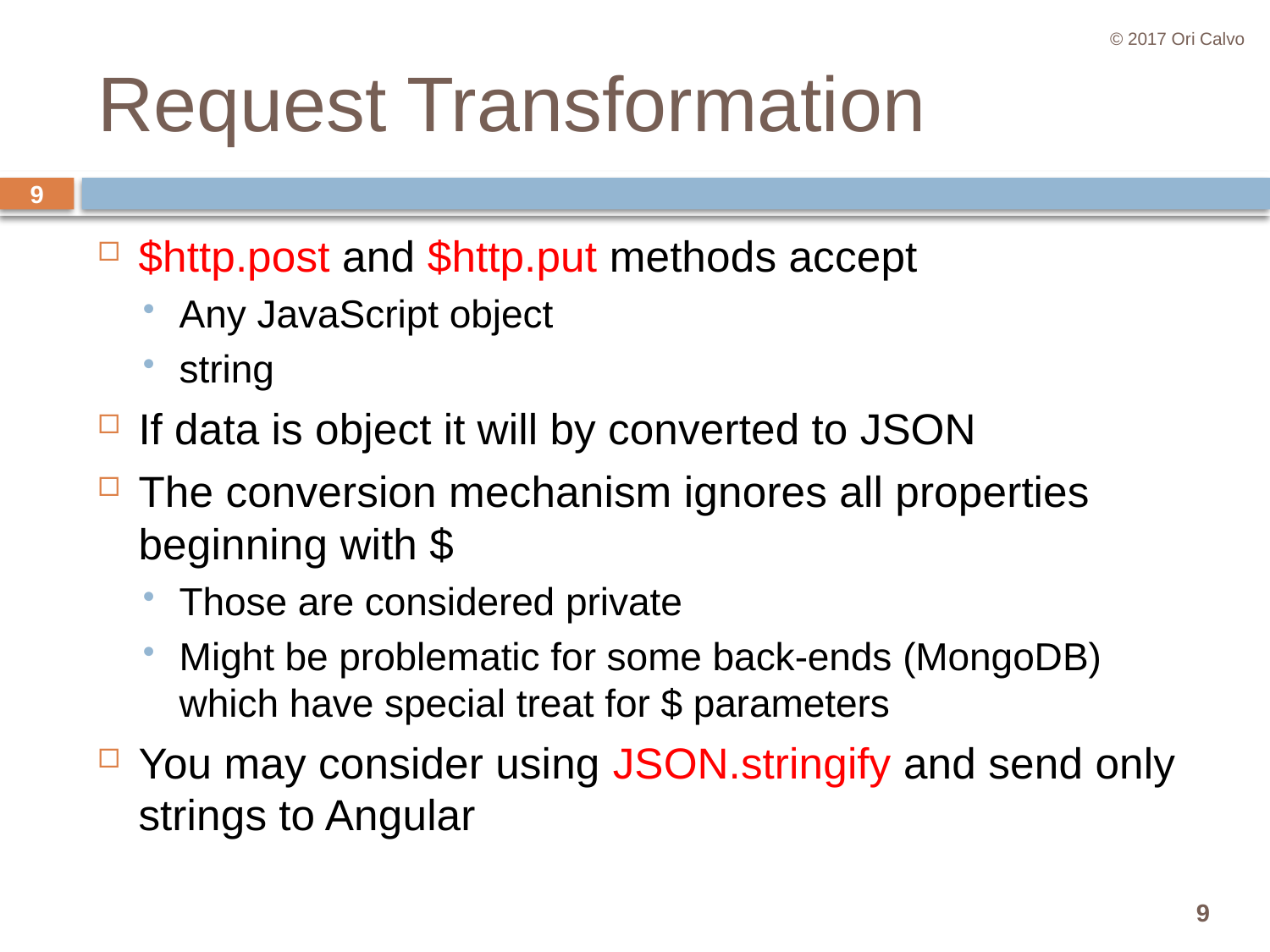

© 2017 Ori Calvo
# Request Transformation
9
$http.post and $http.put methods accept
Any JavaScript object
string
If data is object it will by converted to JSON
The conversion mechanism ignores all properties beginning with $
Those are considered private
Might be problematic for some back-ends (MongoDB) which have special treat for $ parameters
You may consider using JSON.stringify and send only strings to Angular